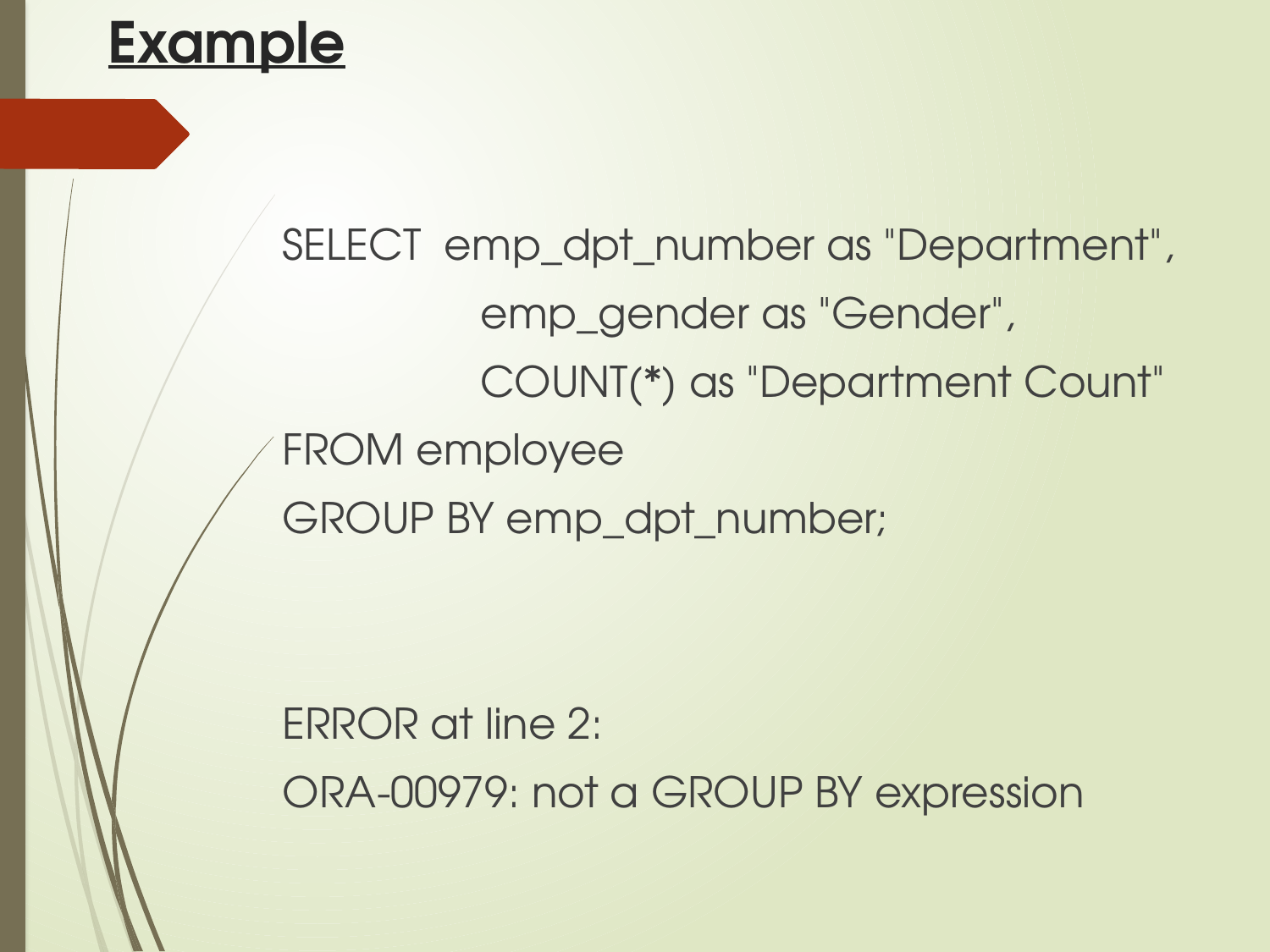

# Example
SELECT  emp_dpt_number as "Department",
                 emp_gender as "Gender",
                 COUNT(*) as "Department Count"
FROM employee
GROUP BY emp_dpt_number;

ERROR at line 2:
ORA-00979: not a GROUP BY expression